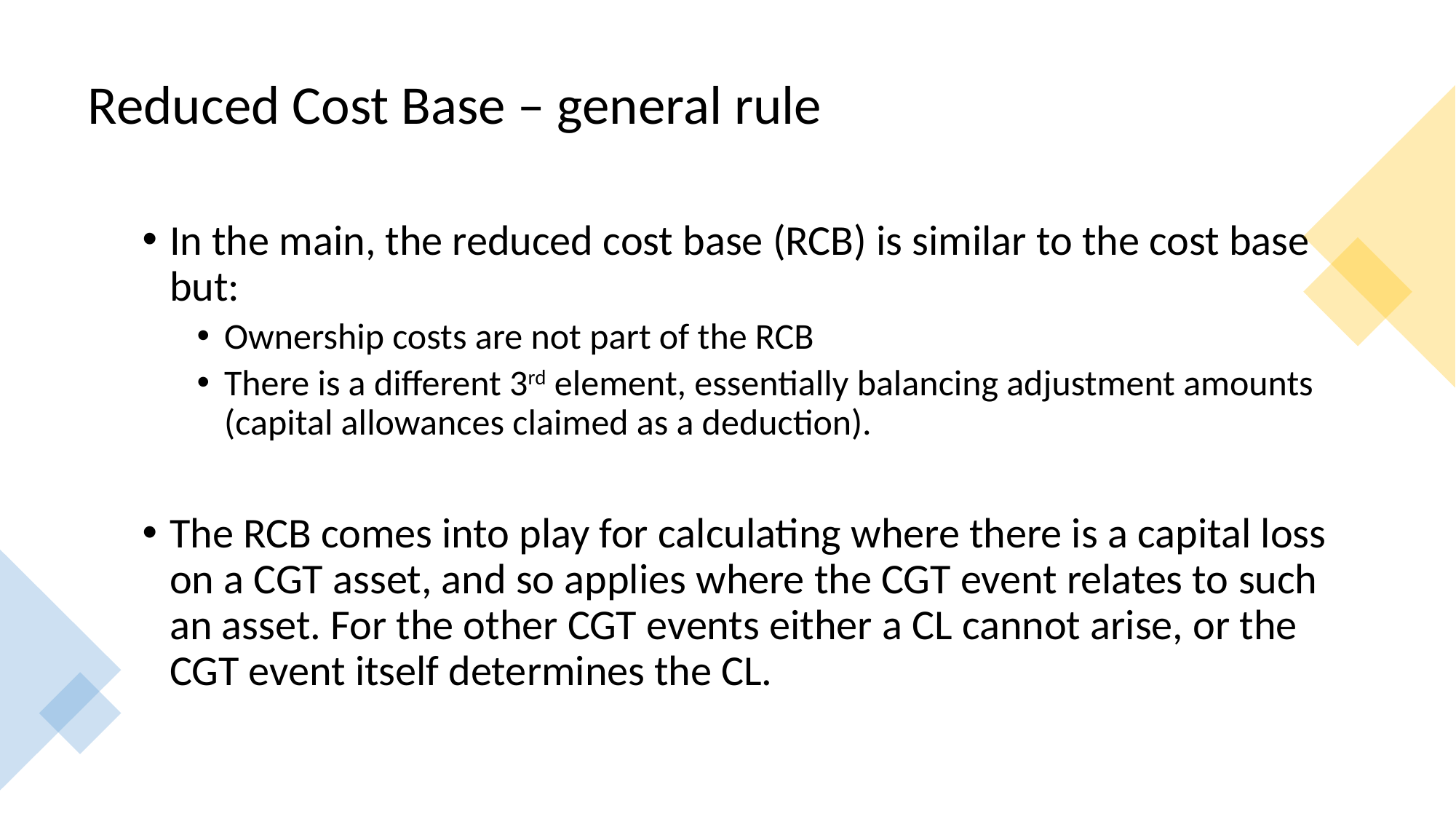

# Reduced Cost Base – general rule

In the main, the reduced cost base (RCB) is similar to the cost base but:
Ownership costs are not part of the RCB
There is a different 3rd element, essentially balancing adjustment amounts (capital allowances claimed as a deduction).

The RCB comes into play for calculating where there is a capital loss on a CGT asset, and so applies where the CGT event relates to such an asset. For the other CGT events either a CL cannot arise, or the CGT event itself determines the CL.